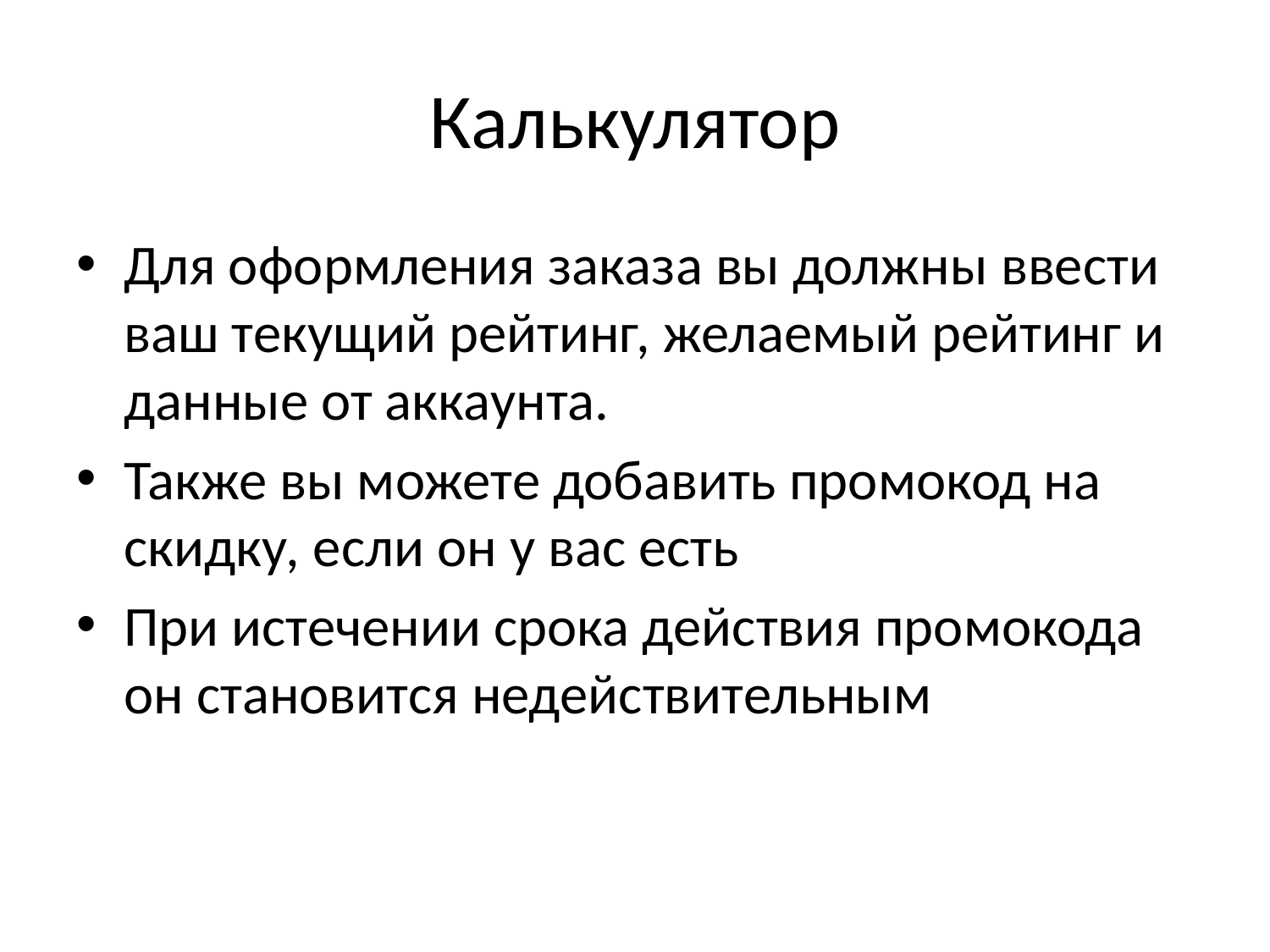

# Калькулятор
Для оформления заказа вы должны ввести ваш текущий рейтинг, желаемый рейтинг и данные от аккаунта.
Также вы можете добавить промокод на скидку, если он у вас есть
При истечении срока действия промокода он становится недействительным